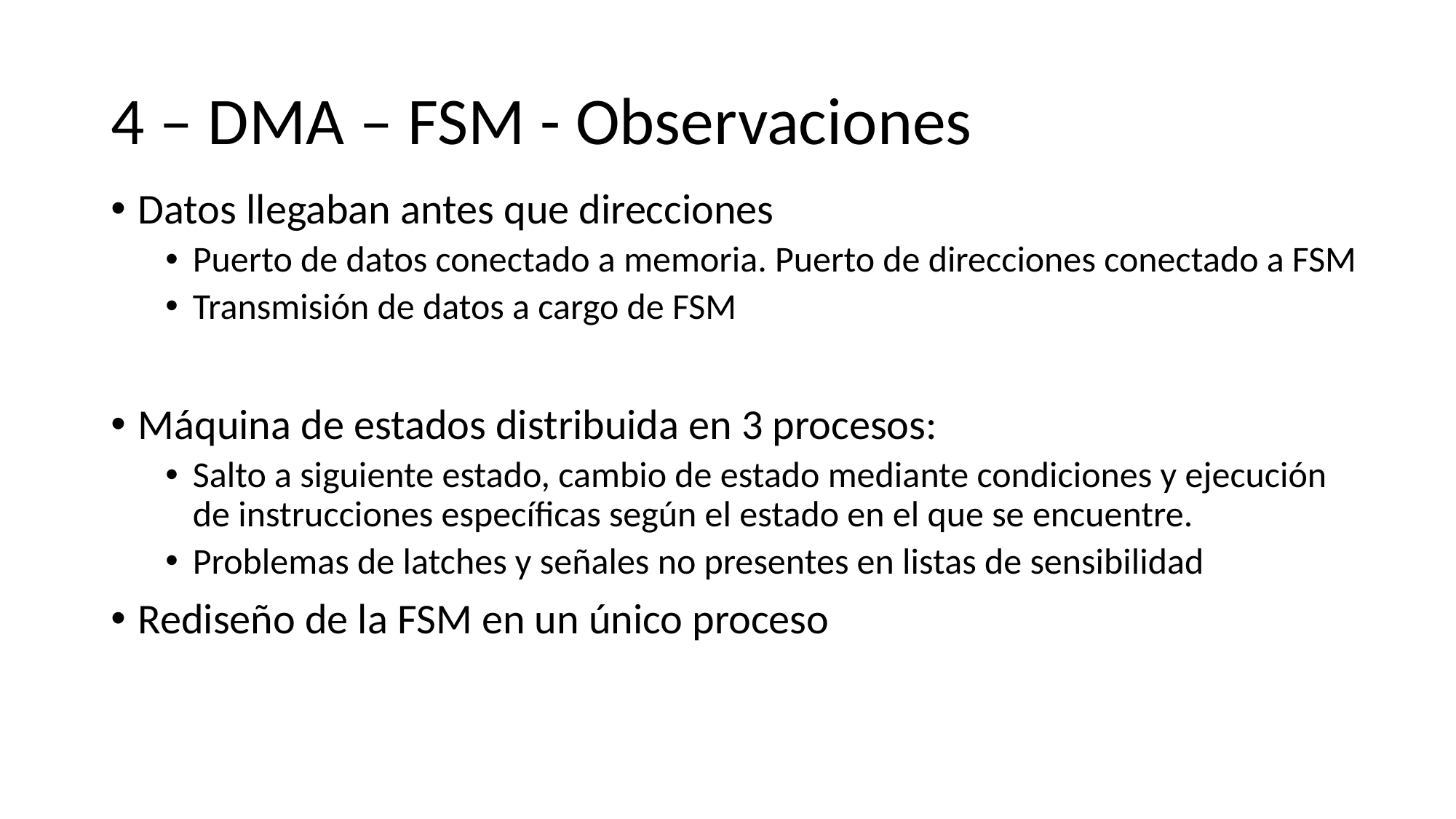

# 4 – DMA – FSM - Observaciones
Datos llegaban antes que direcciones
Puerto de datos conectado a memoria. Puerto de direcciones conectado a FSM
Transmisión de datos a cargo de FSM

Máquina de estados distribuida en 3 procesos:
Salto a siguiente estado, cambio de estado mediante condiciones y ejecución de instrucciones específicas según el estado en el que se encuentre.
Problemas de latches y señales no presentes en listas de sensibilidad
Rediseño de la FSM en un único proceso